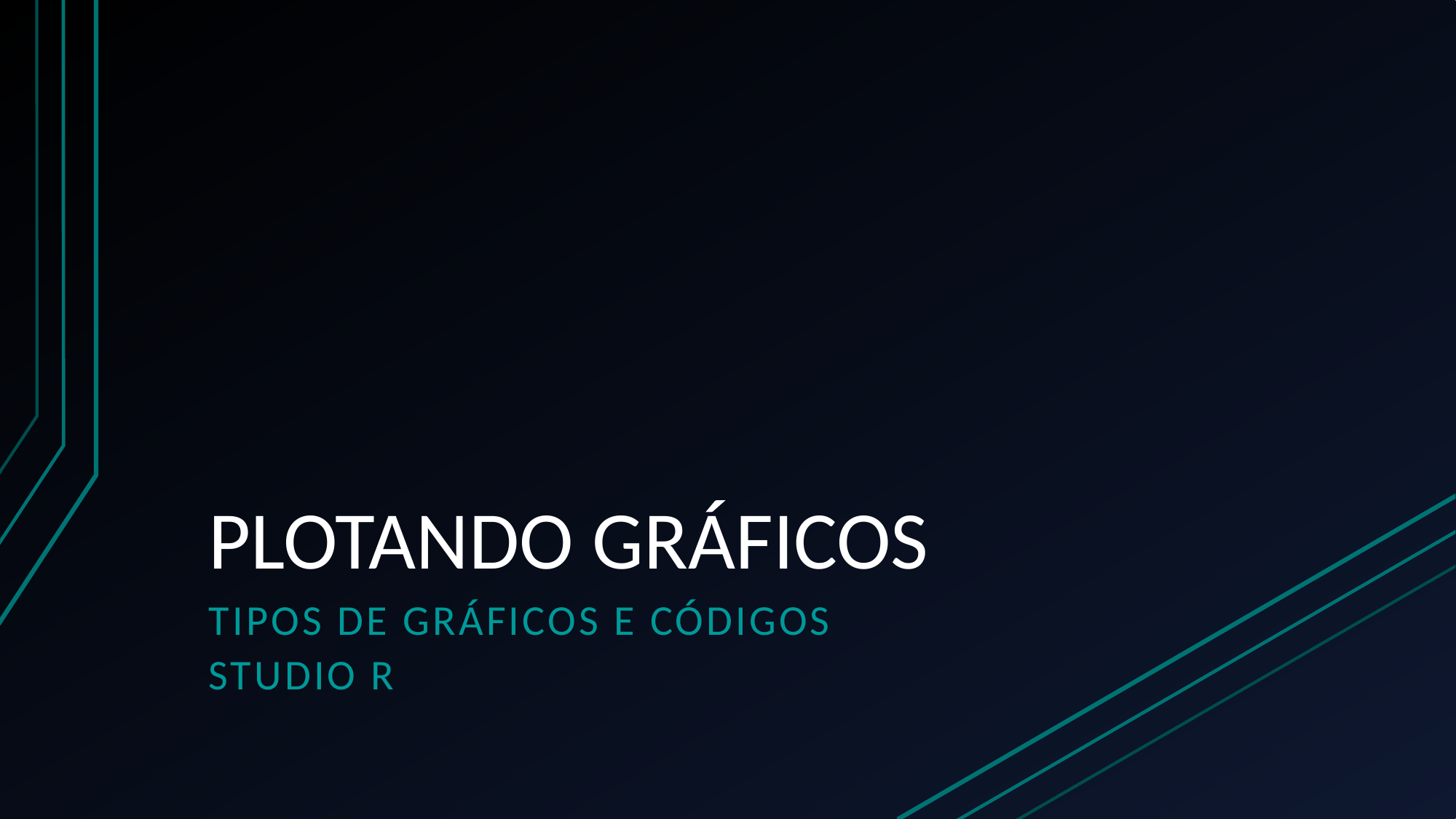

# PLOTANDO GRÁFICOS
TIPOS DE GRÁFICOS E CÓDIGOS
STUDIO R